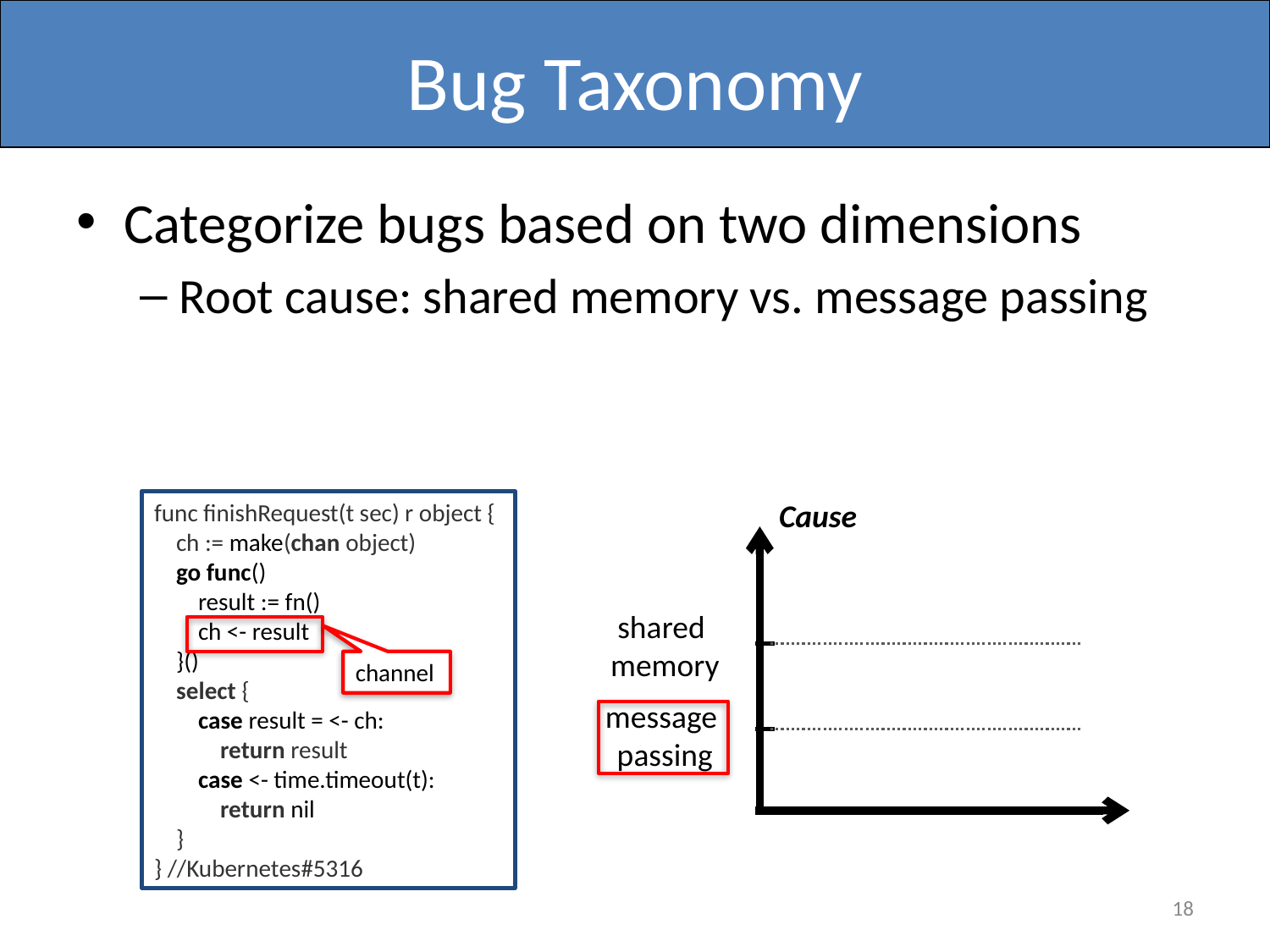

# Bug Taxonomy
Categorize bugs based on two dimensions
Root cause: shared memory vs. message passing

Cause
func finishRequest(t sec) r object {
    ch := make(chan object)
    go func()
        result := fn()
        ch <- result
    }()
    select {
        case result = <- ch:
            return result
        case <- time.timeout(t):
            return nil
    }
} //Kubernetes#5316
shared
memory

channel

message
passing

18